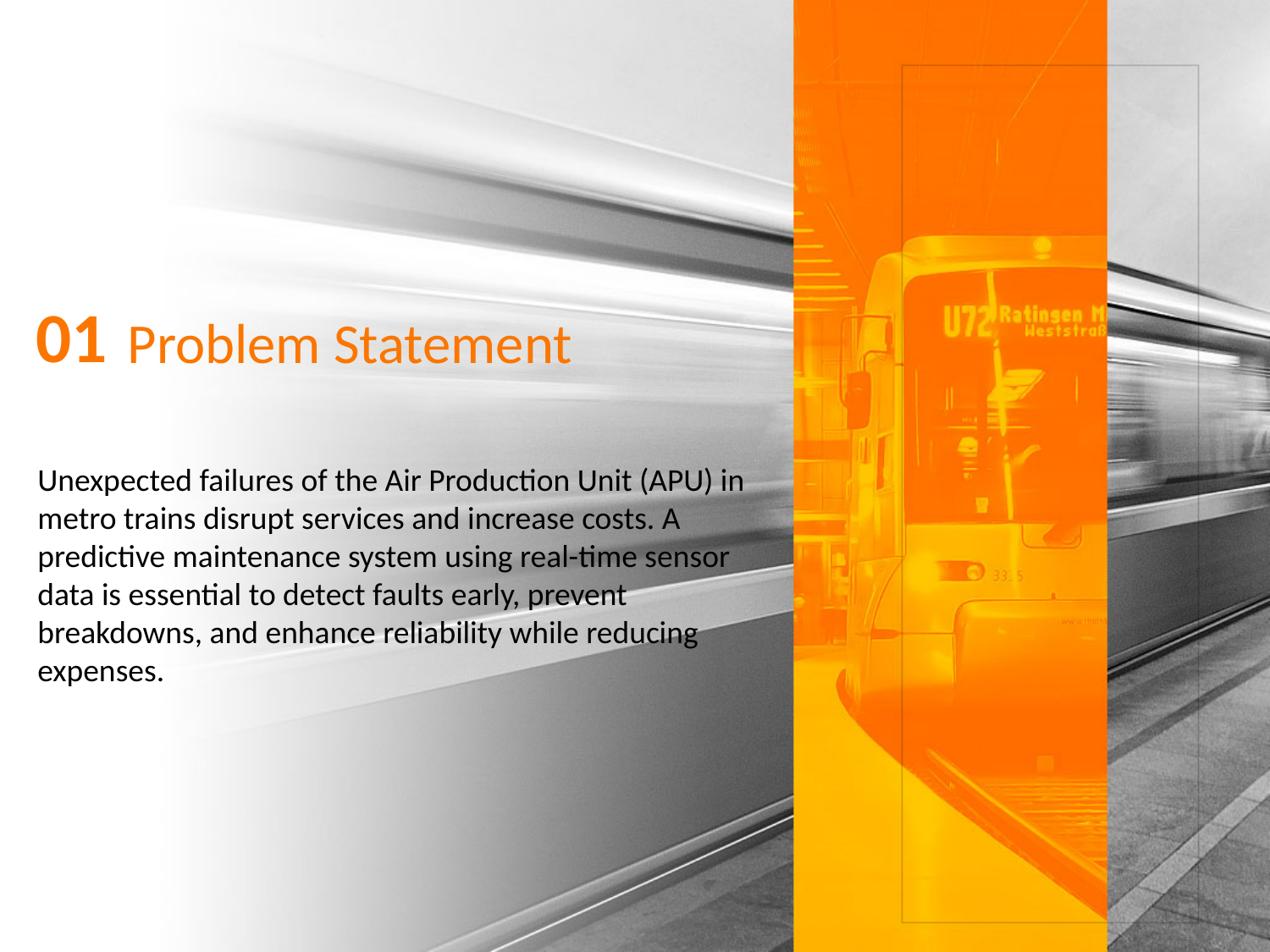

01
Problem Statement

Unexpected failures of the Air Production Unit (APU) in metro trains disrupt services and increase costs. A predictive maintenance system using real-time sensor data is essential to detect faults early, prevent breakdowns, and enhance reliability while reducing expenses.